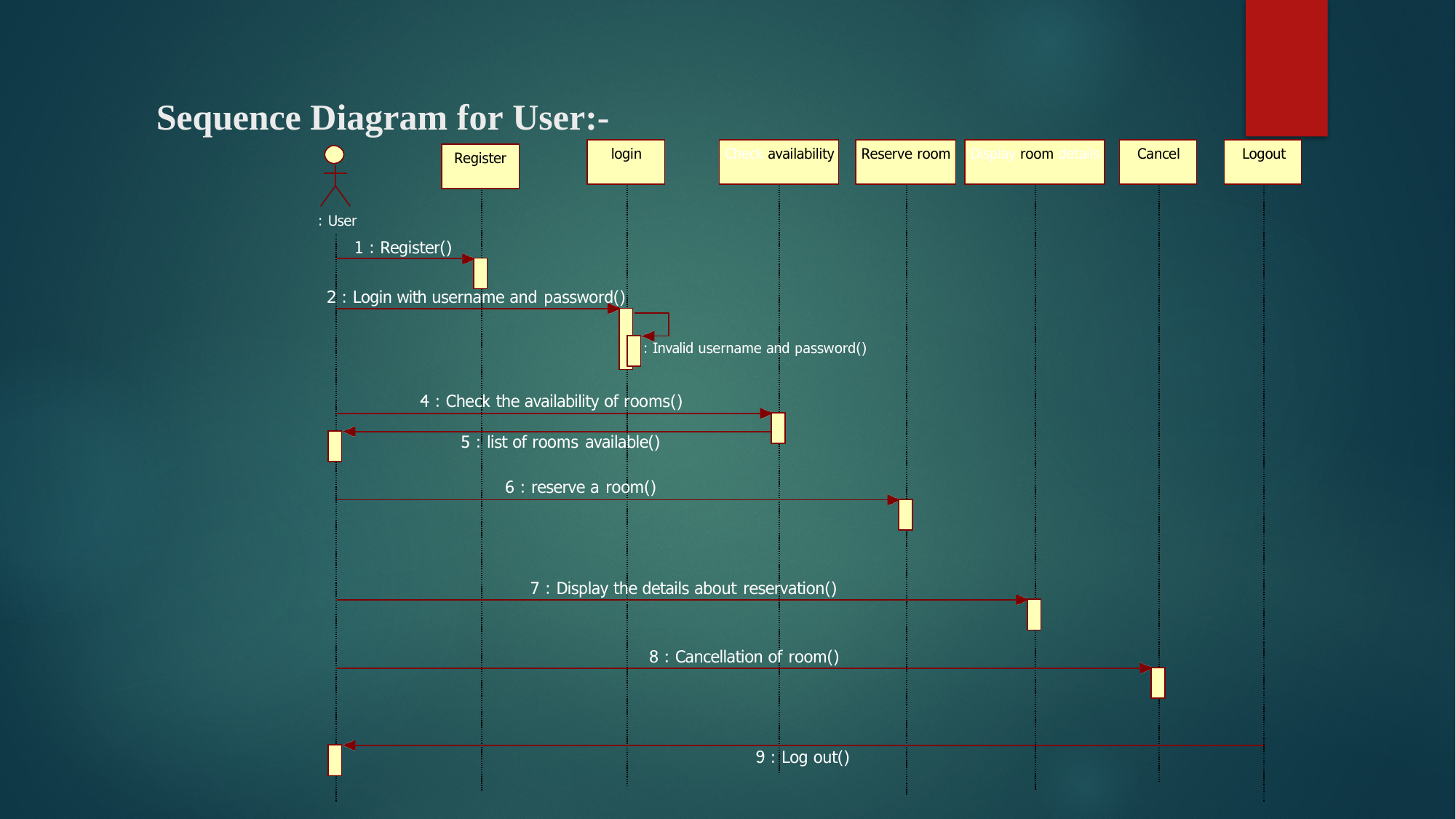

# Sequence Diagram for User:-

login
Check availability
Reserve room
Display room details
Cancel
Logout

Register

: User
1 : Register()

2 : Login with username and password()

: Invalid username and password()
4 : Check the availability of rooms()  5 : list of rooms available()

6 : reserve a room()

3

7 : Display the details about reservation()

8 : Cancellation of room()

9 : Log out()